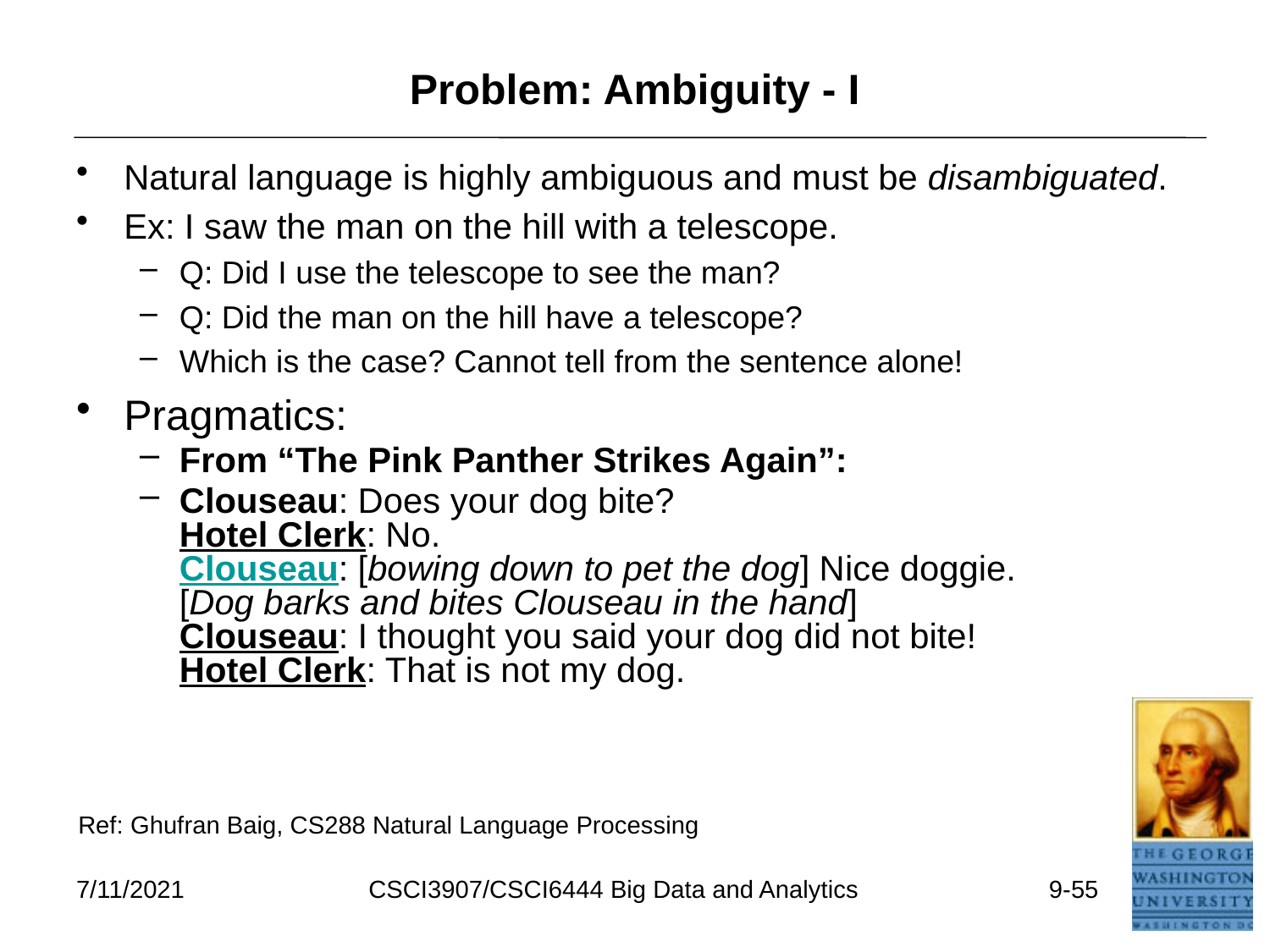

# Problem: Ambiguity - I
Natural language is highly ambiguous and must be disambiguated.
Ex: I saw the man on the hill with a telescope.
Q: Did I use the telescope to see the man?
Q: Did the man on the hill have a telescope?
Which is the case? Cannot tell from the sentence alone!
Pragmatics:
From “The Pink Panther Strikes Again”:
Clouseau: Does your dog bite?
Hotel Clerk: No.
Clouseau: [bowing down to pet the dog] Nice doggie.
[Dog barks and bites Clouseau in the hand]
Clouseau: I thought you said your dog did not bite!
Hotel Clerk: That is not my dog.

Ref: Ghufran Baig, CS288 Natural Language Processing
7/11/2021
CSCI3907/CSCI6444 Big Data and Analytics
9-55